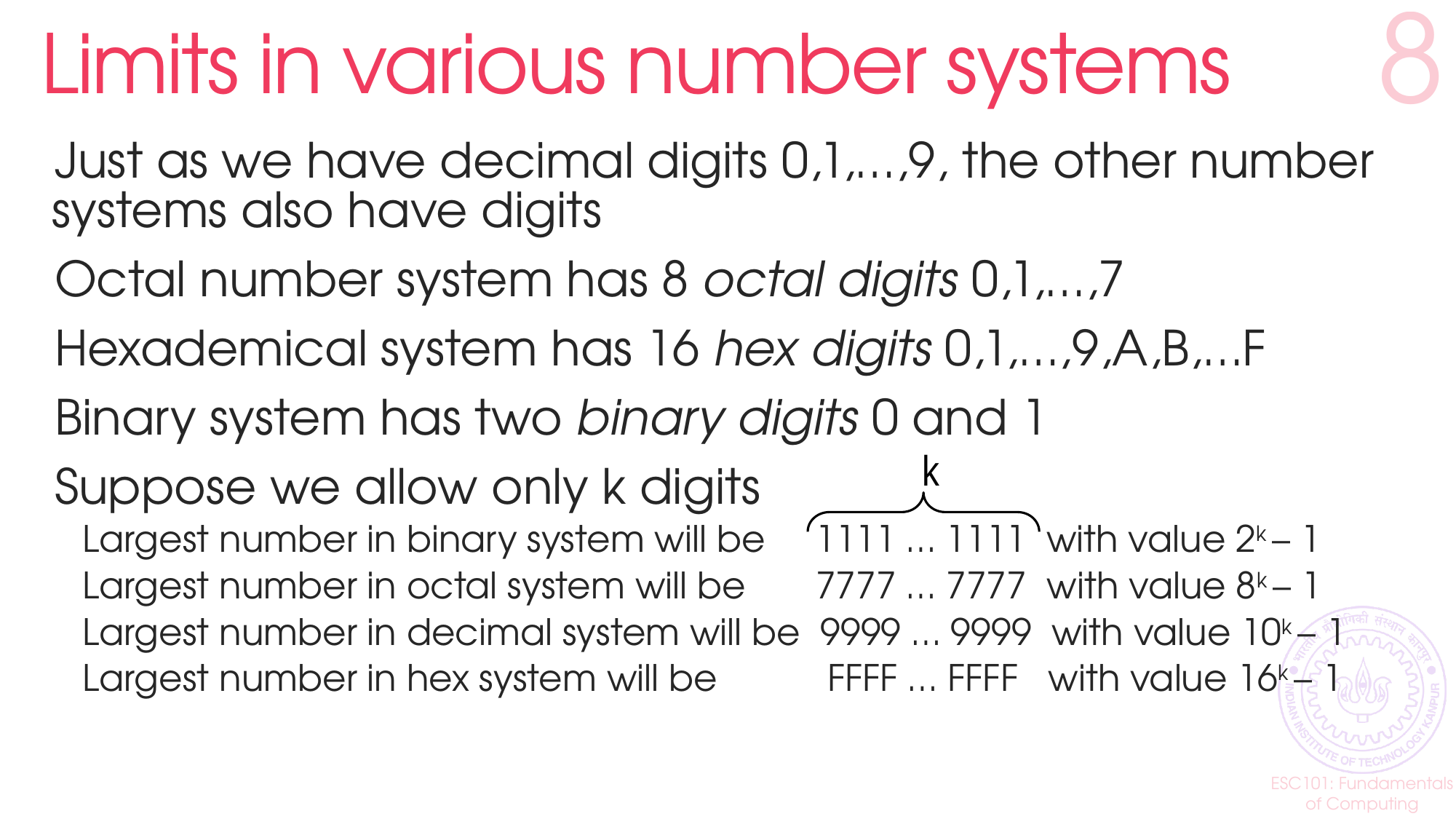

# Limits in various number systems
8
Just as we have decimal digits 0,1,…,9, the other number systems also have digits
Octal number system has 8 octal digits 0,1,…,7
Hexademical system has 16 hex digits 0,1,…,9,A,B,…F
Binary system has two binary digits 0 and 1
Suppose we allow only k digits
Largest number in binary system will be     1111 … 1111  with value 2k – 1
Largest number in octal system will be       7777 … 7777  with value 8k – 1
Largest number in decimal system will be  9999 … 9999  with value 10k – 1
Largest number in hex system will be           FFFF … FFFF   with value 16k – 1

k